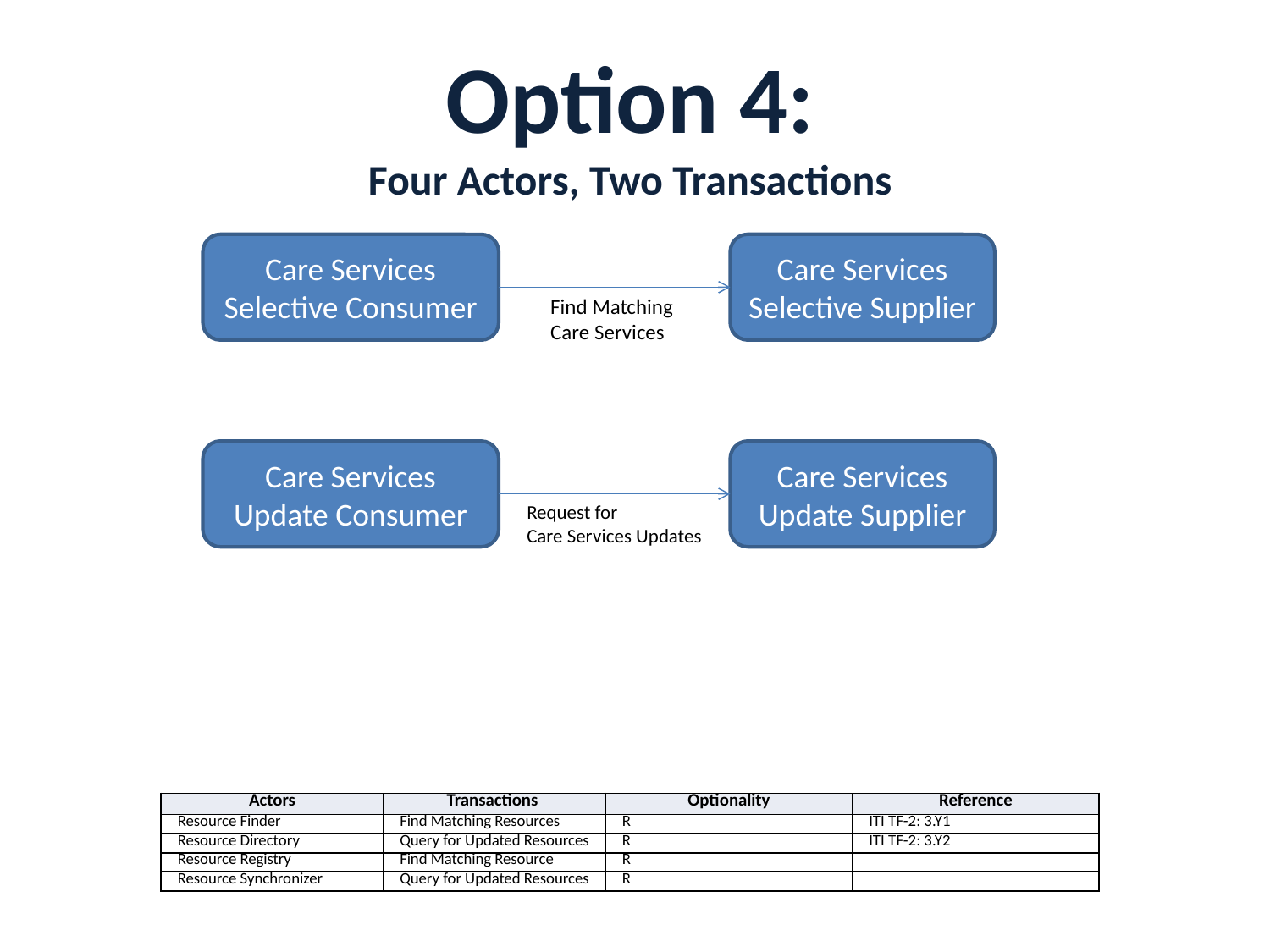

Option 4:
Four Actors, Two Transactions
Care Services Selective Consumer
Care Services Selective Supplier
Find Matching
Care Services
Care Services Update Consumer
Care Services Update Supplier
Request for
Care Services Updates
| Actors | Transactions | Optionality | Reference |
| --- | --- | --- | --- |
| Resource Finder | Find Matching Resources | R | ITI TF-2: 3.Y1 |
| Resource Directory | Query for Updated Resources | R | ITI TF-2: 3.Y2 |
| Resource Registry | Find Matching Resource | R |  |
| Resource Synchronizer | Query for Updated Resources | R |  |